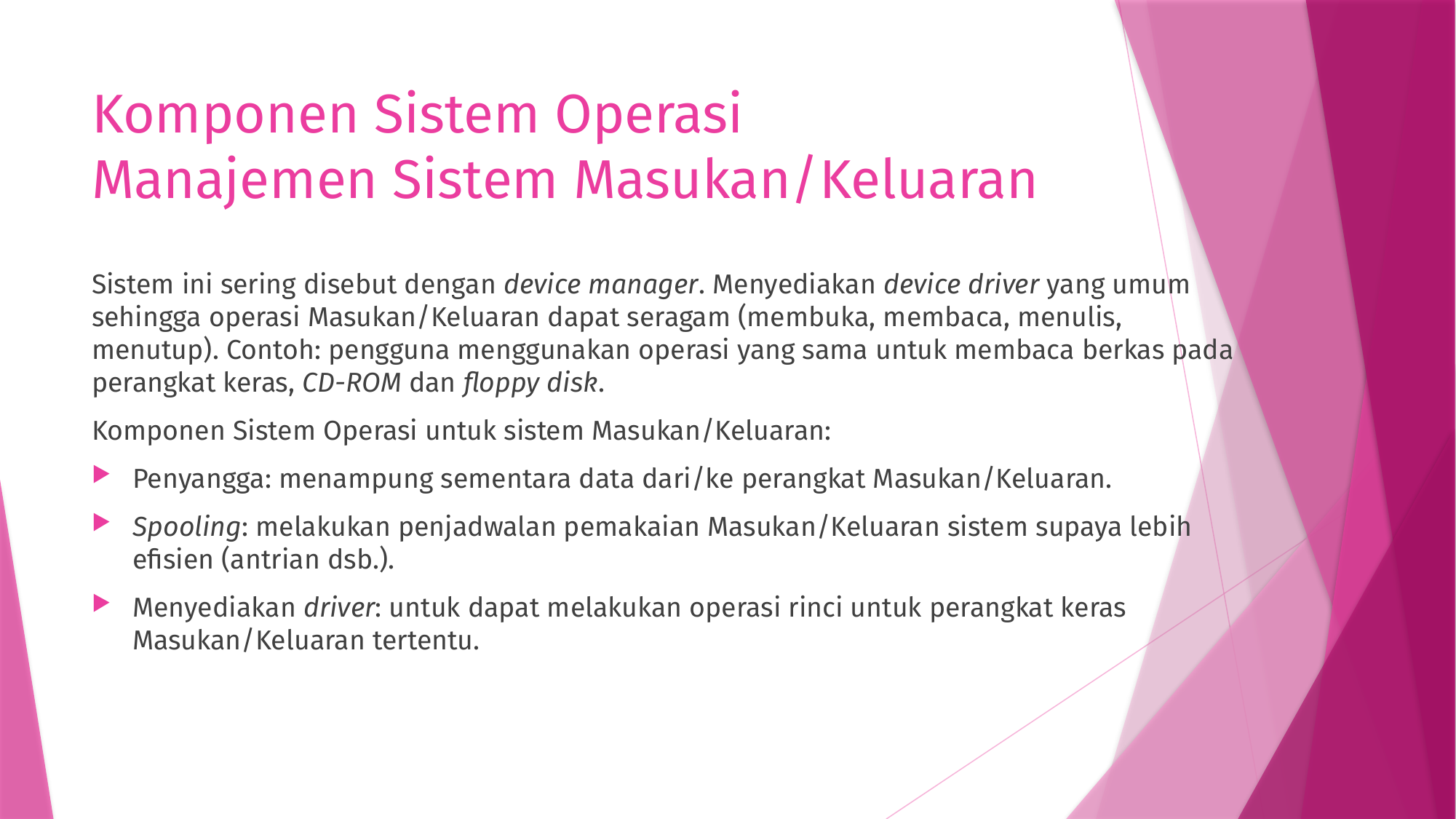

# Komponen Sistem Operasi Manajemen Sistem Masukan/Keluaran
Sistem ini sering disebut dengan device manager. Menyediakan device driver yang umum sehingga operasi Masukan/Keluaran dapat seragam (membuka, membaca, menulis, menutup). Contoh: pengguna menggunakan operasi yang sama untuk membaca berkas pada perangkat keras, CD-ROM dan floppy disk.
Komponen Sistem Operasi untuk sistem Masukan/Keluaran:
Penyangga: menampung sementara data dari/ke perangkat Masukan/Keluaran.
Spooling: melakukan penjadwalan pemakaian Masukan/Keluaran sistem supaya lebih efisien (antrian dsb.).
Menyediakan driver: untuk dapat melakukan operasi rinci untuk perangkat keras Masukan/Keluaran tertentu.